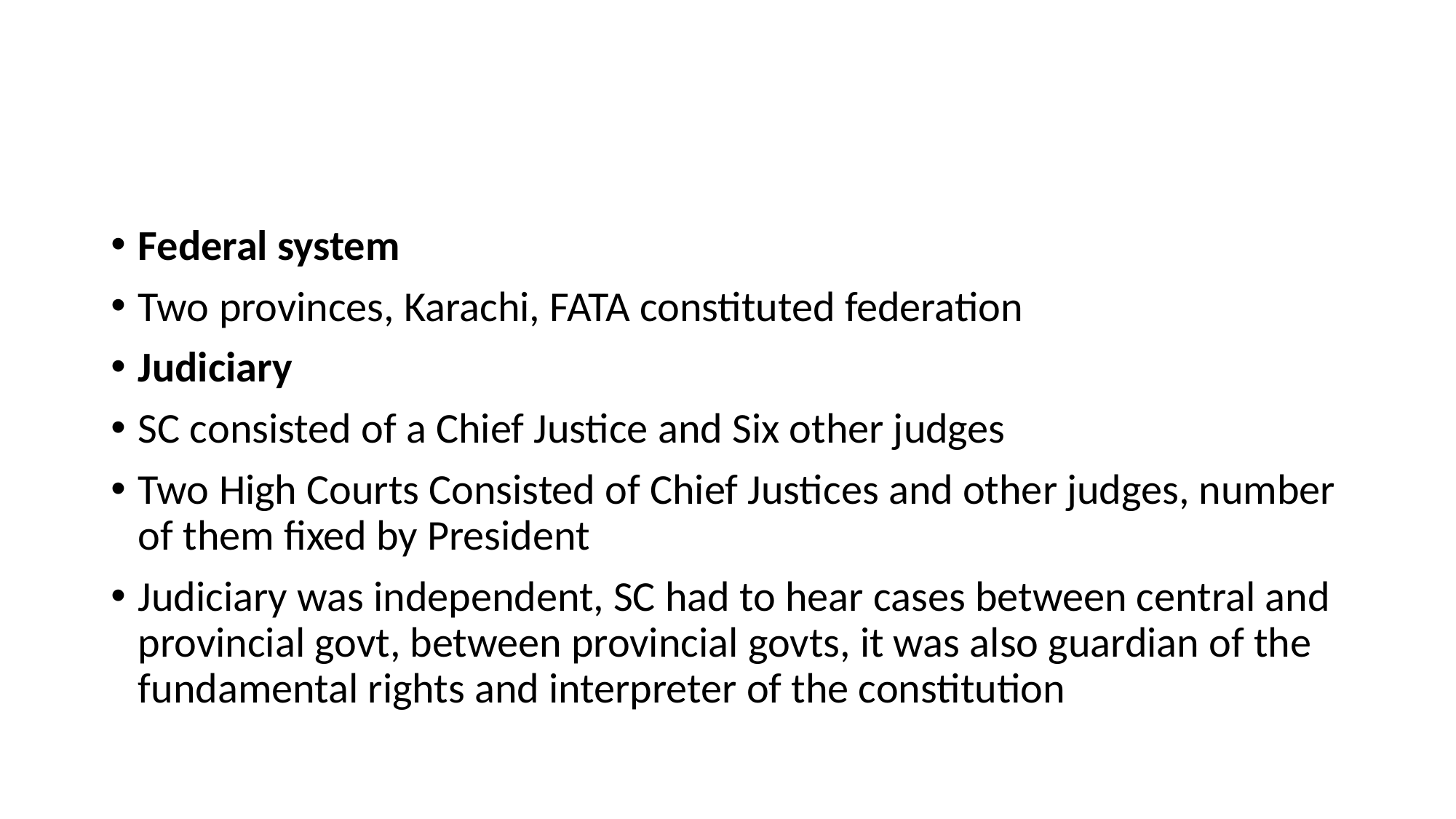

#
Federal system
Two provinces, Karachi, FATA constituted federation
Judiciary
SC consisted of a Chief Justice and Six other judges
Two High Courts Consisted of Chief Justices and other judges, number of them fixed by President
Judiciary was independent, SC had to hear cases between central and provincial govt, between provincial govts, it was also guardian of the fundamental rights and interpreter of the constitution